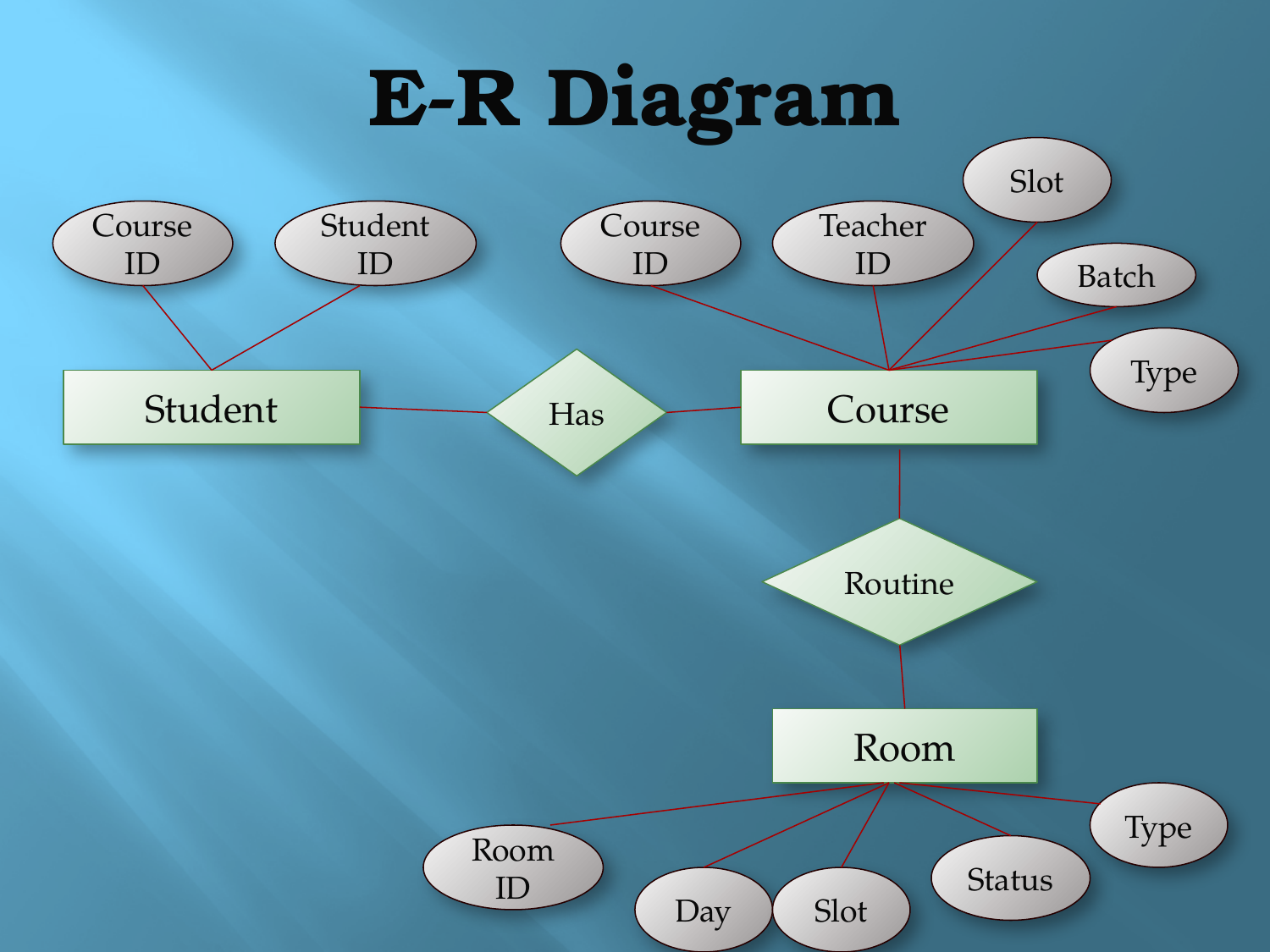

# E-R Diagram
Slot
Course ID
Student ID
Course ID
Teacher ID
Batch
Type
Has
Student
Course
Routine
Room
Type
Room ID
Status
Day
Slot